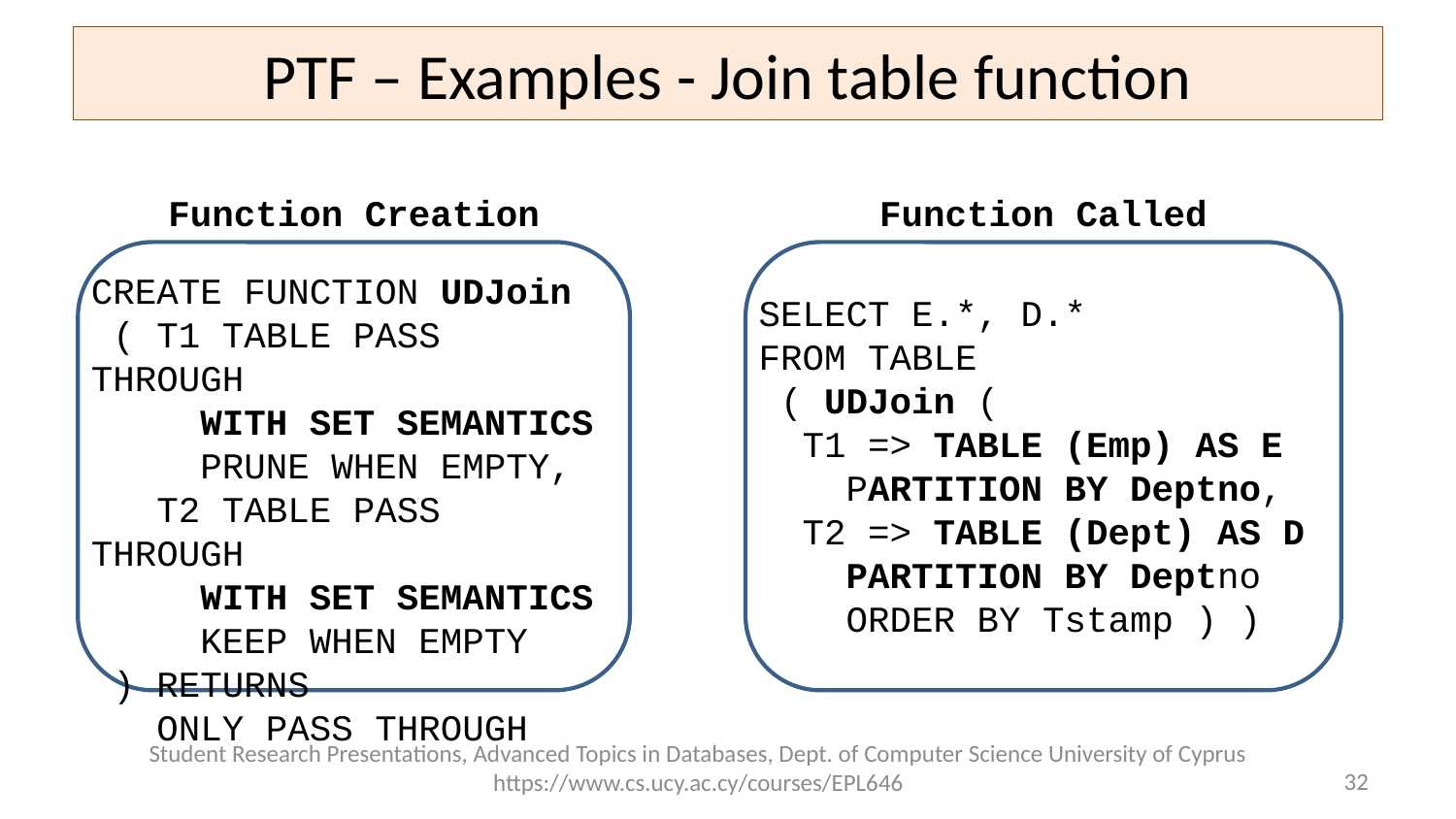

# PTF – Examples - Join table function
Function Creation
Function Called

CREATE FUNCTION UDJoin
 ( T1 TABLE PASS THROUGH
     WITH SET SEMANTICS
     PRUNE WHEN EMPTY,
   T2 TABLE PASS THROUGH
     WITH SET SEMANTICS
     KEEP WHEN EMPTY
 ) RETURNS
   ONLY PASS THROUGH
SELECT E.*, D.*
FROM TABLE
 ( UDJoin (
  T1 => TABLE (Emp) AS E
    PARTITION BY Deptno,
  T2 => TABLE (Dept) AS D
    PARTITION BY Deptno
    ORDER BY Tstamp ) )
Student Research Presentations, Advanced Topics in Databases, Dept. of Computer Science University of Cyprus https://www.cs.ucy.ac.cy/courses/EPL646
32